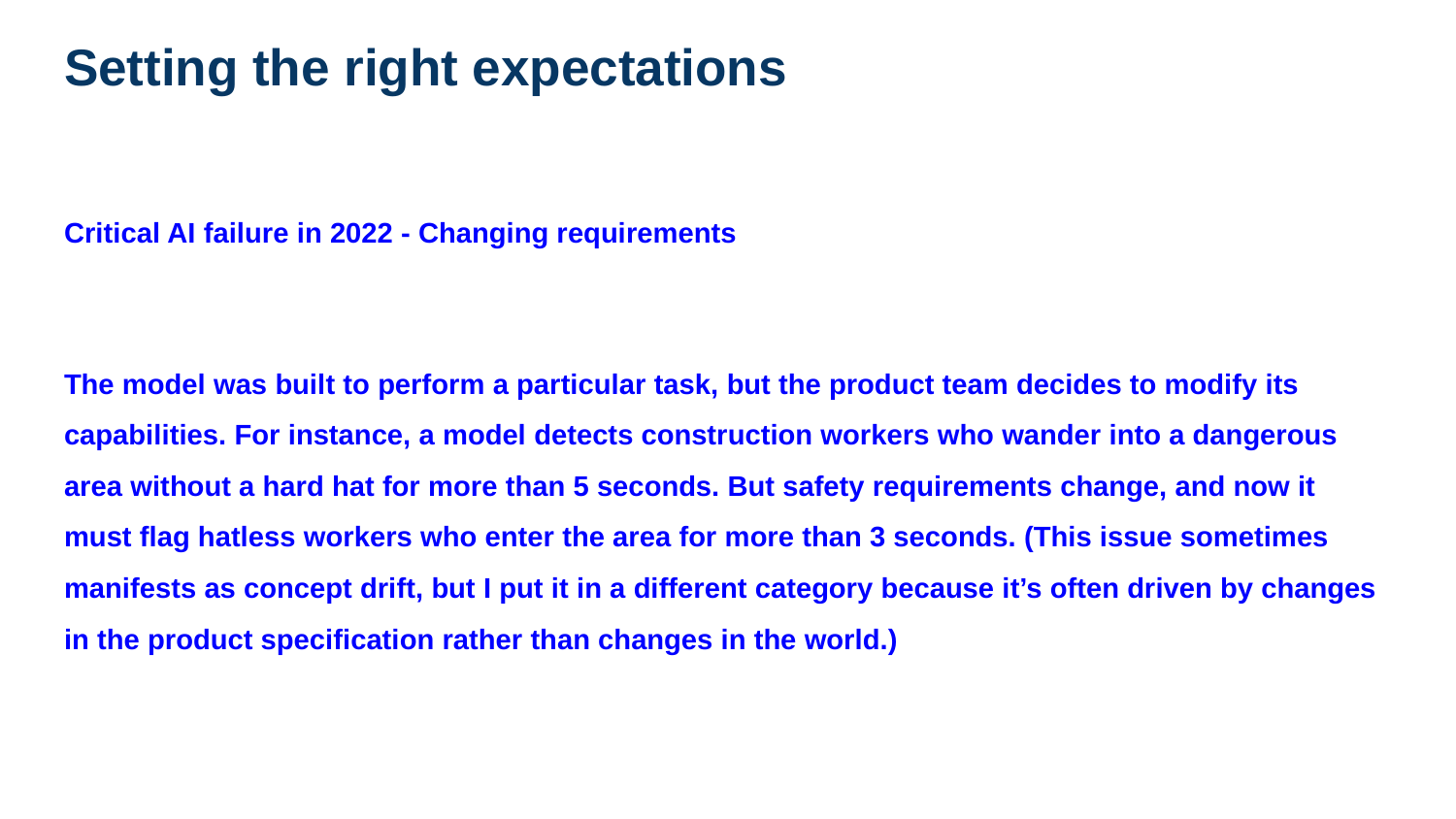

# Setting the right expectations
Critical AI failure in 2022 - Changing requirements

The model was built to perform a particular task, but the product team decides to modify its capabilities. For instance, a model detects construction workers who wander into a dangerous area without a hard hat for more than 5 seconds. But safety requirements change, and now it must flag hatless workers who enter the area for more than 3 seconds. (This issue sometimes manifests as concept drift, but I put it in a different category because it’s often driven by changes in the product specification rather than changes in the world.)